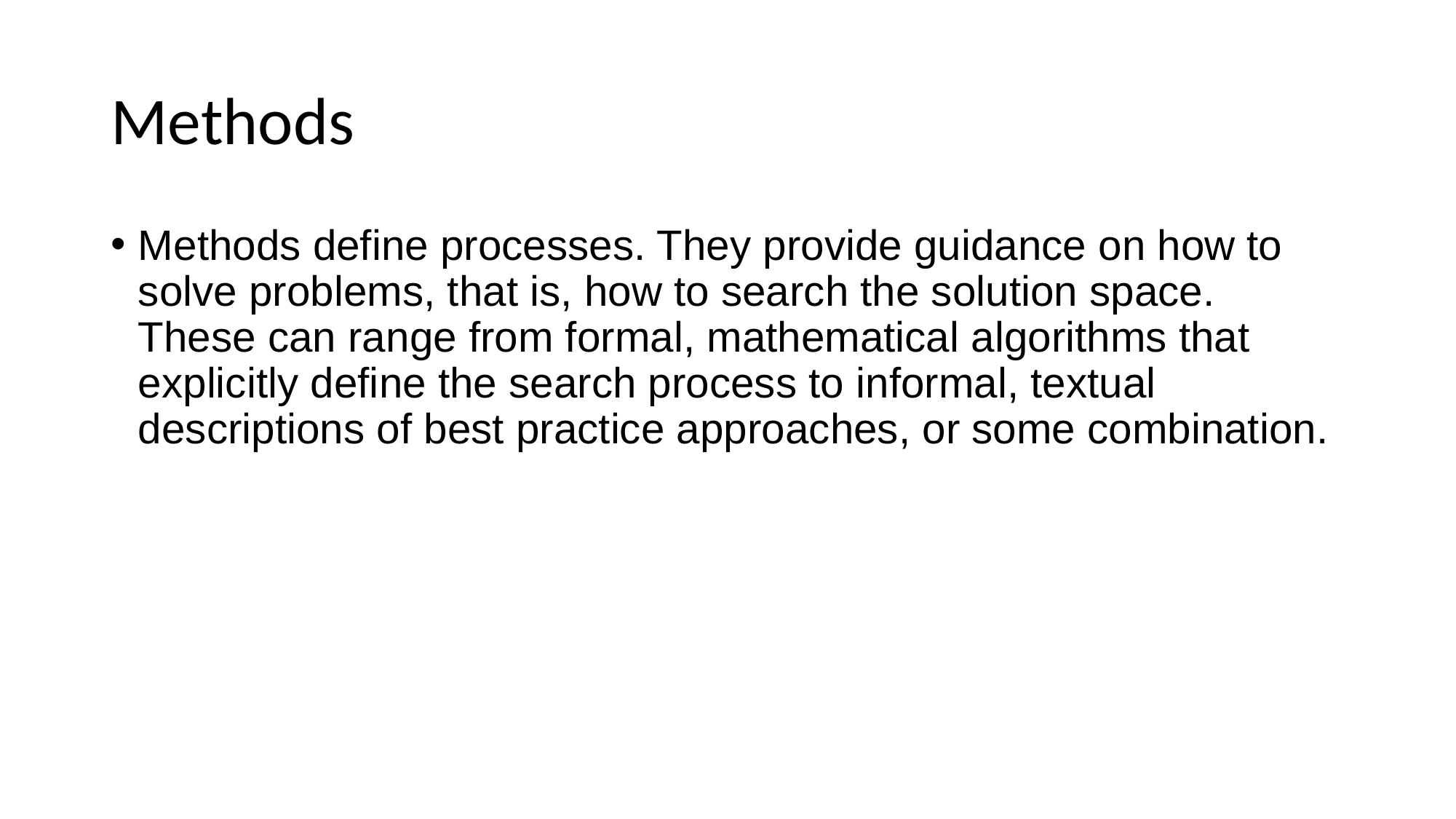

# Methods
Methods define processes. They provide guidance on how to solve problems, that is, how to search the solution space. These can range from formal, mathematical algorithms that explicitly define the search process to informal, textual descriptions of best practice approaches, or some combination.